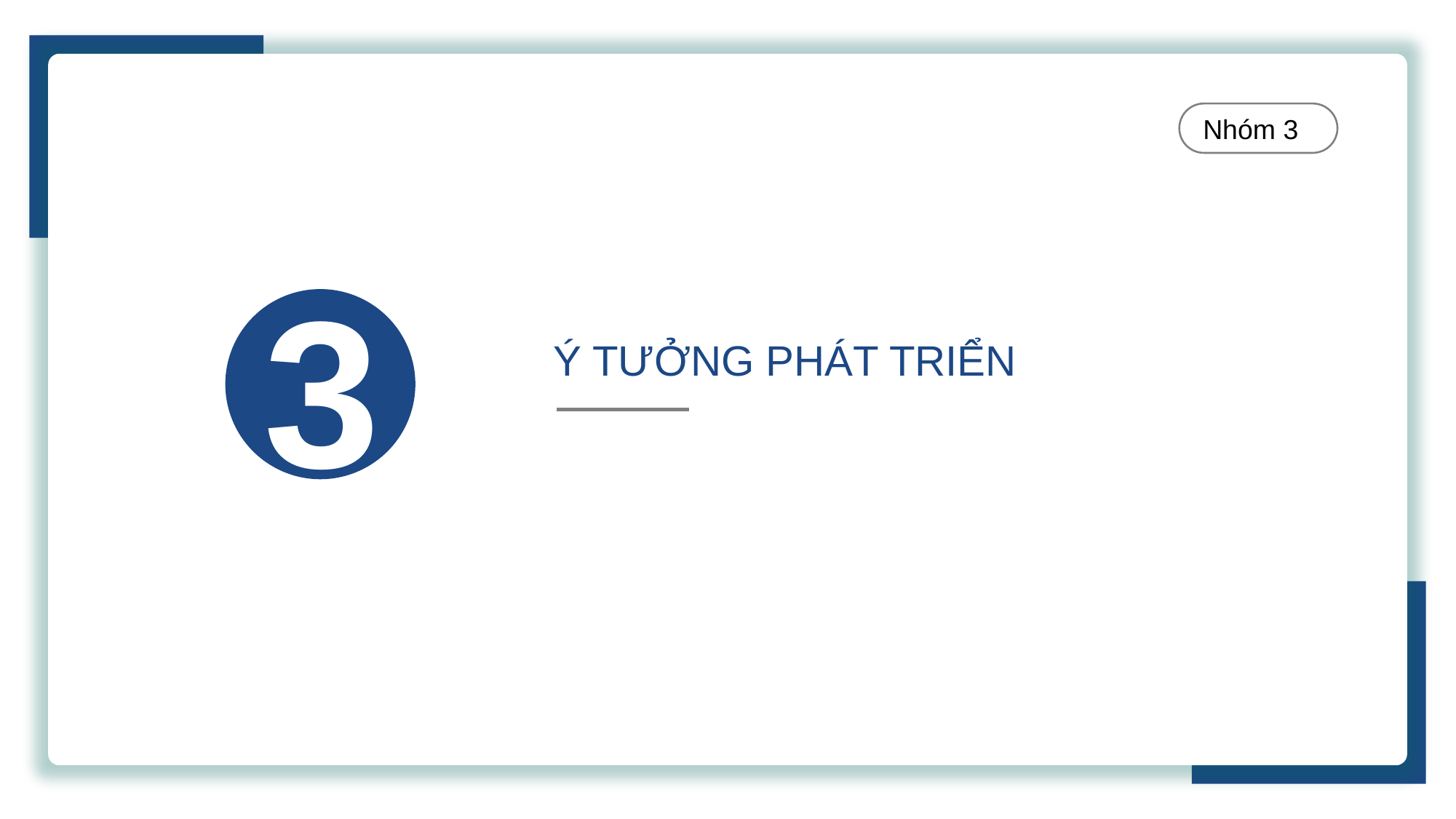

Nhóm 3
3
Ý TƯỞNG PHÁT TRIỂN